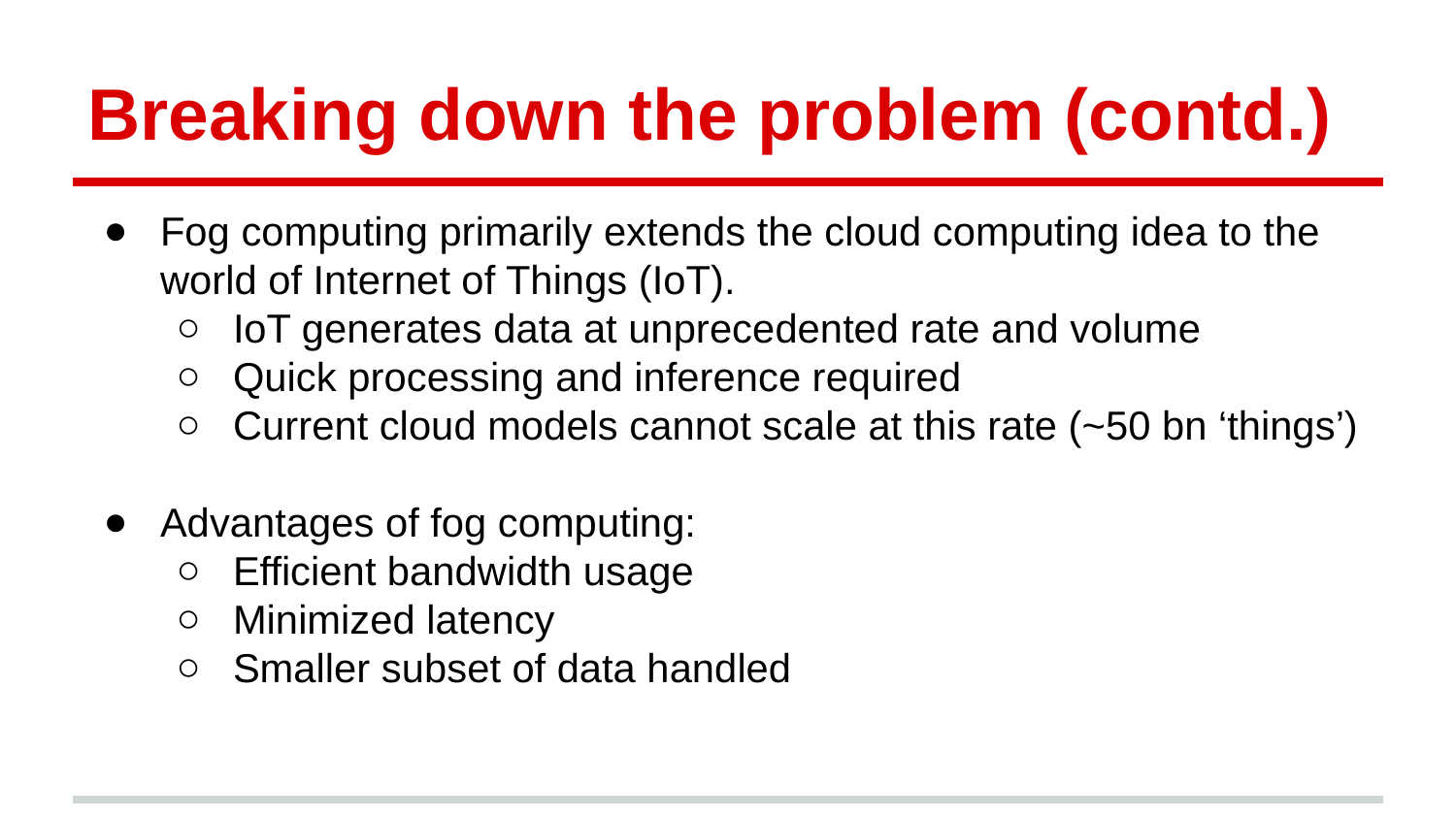

# Breaking down the problem (contd.)
Fog computing primarily extends the cloud computing idea to the world of Internet of Things (IoT).
IoT generates data at unprecedented rate and volume
Quick processing and inference required
Current cloud models cannot scale at this rate (~50 bn ‘things’)

Advantages of fog computing:
Efficient bandwidth usage
Minimized latency
Smaller subset of data handled